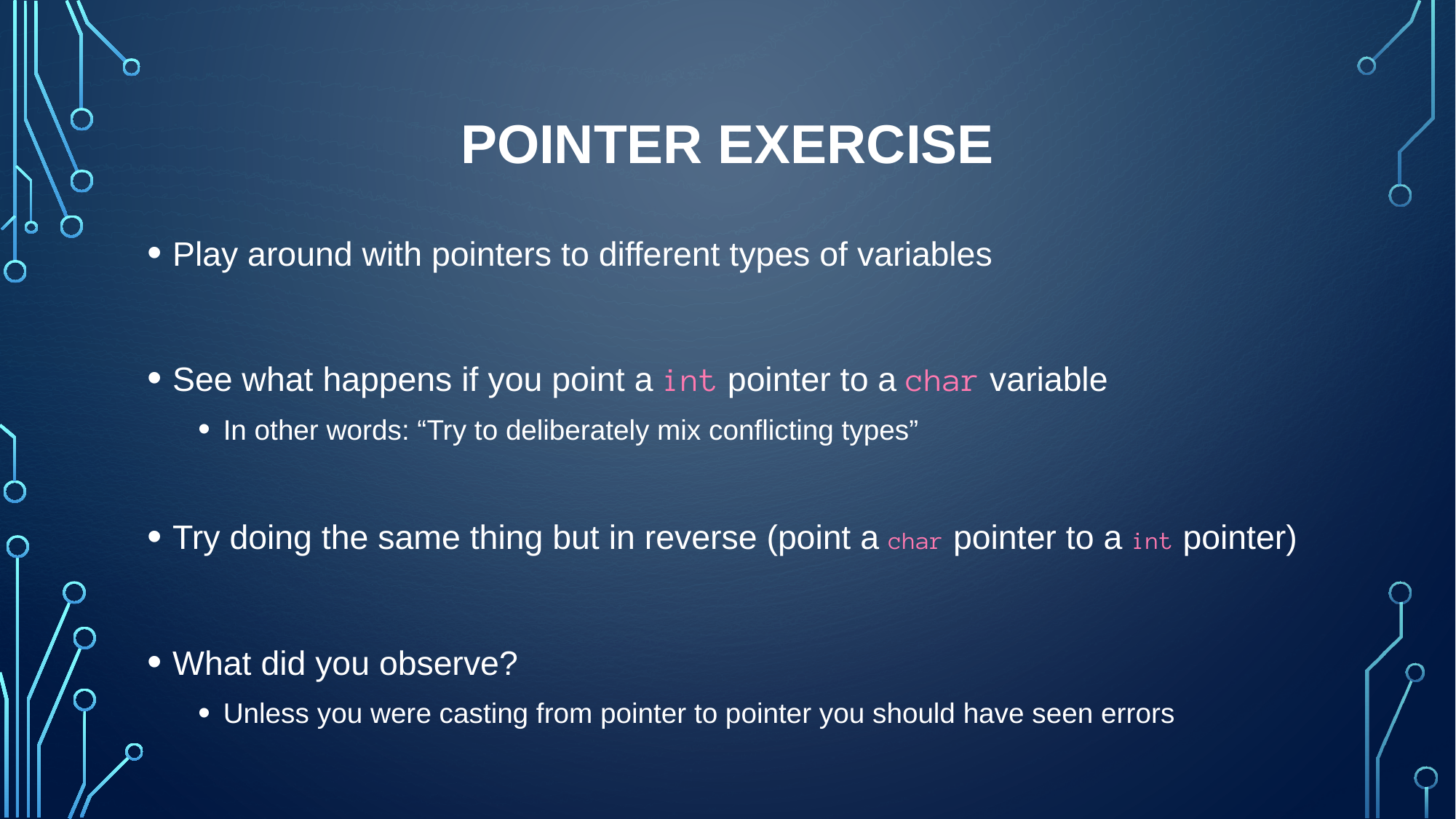

# Pointer Exercise
Play around with pointers to different types of variables

See what happens if you point a int pointer to a char variable
In other words: “Try to deliberately mix conflicting types”

Try doing the same thing but in reverse (point a char pointer to a int pointer)

What did you observe?
Unless you were casting from pointer to pointer you should have seen errors